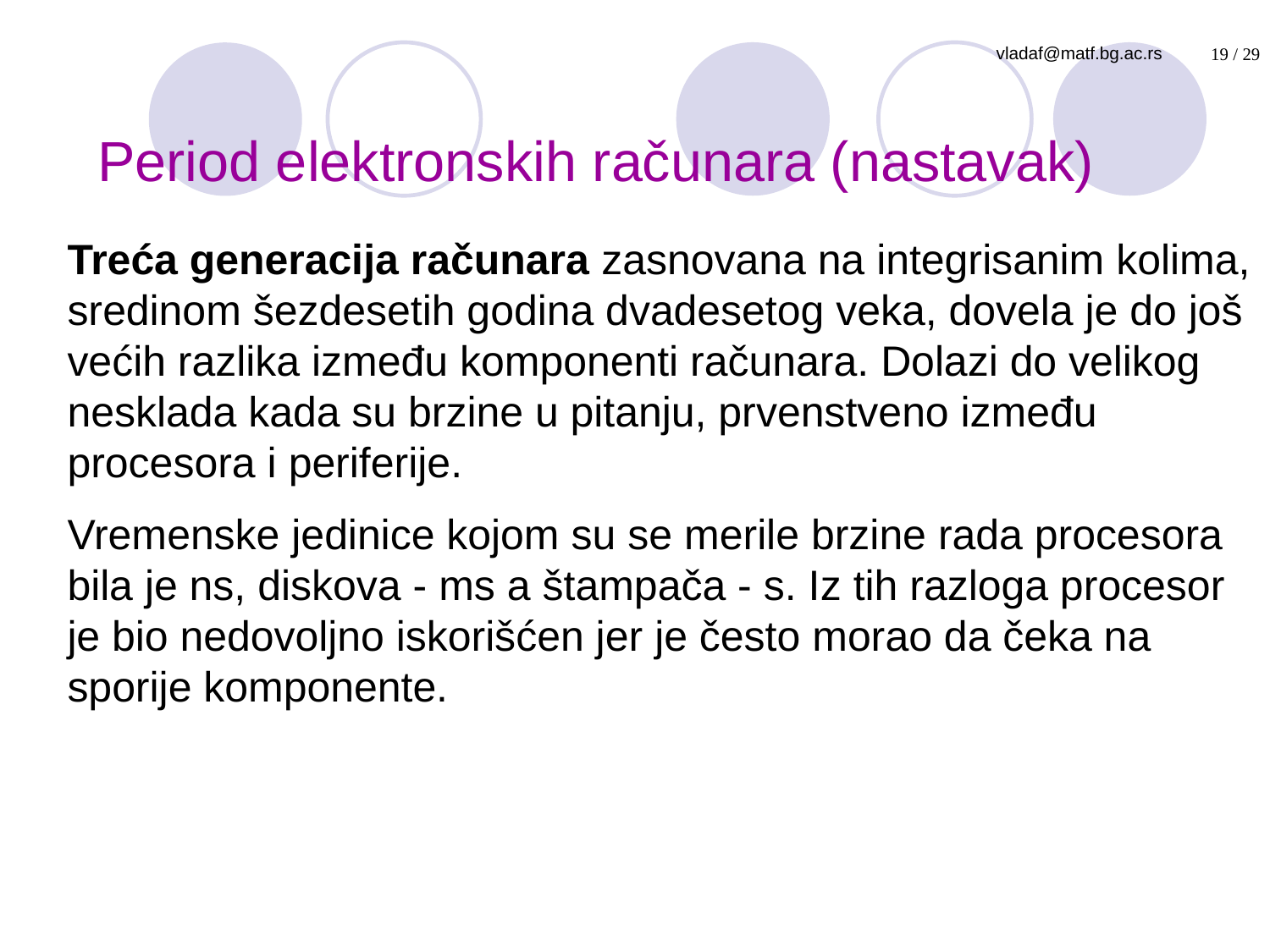

# Period elektronskih računara (nastavak)
Treća generacija računara zasnovana na integrisanim kolima, sredinom šezdesetih godina dvadesetog veka, dovela je do još većih razlika između komponenti računara. Dolazi do velikog nesklada kada su brzine u pitanju, prvenstveno između procesora i periferije.
Vremenske jedinice kojom su se merile brzine rada procesora bila je ns, diskova - ms a štampača - s. Iz tih razloga procesor je bio nedovoljno iskorišćen jer je često morao da čeka na sporije komponente.